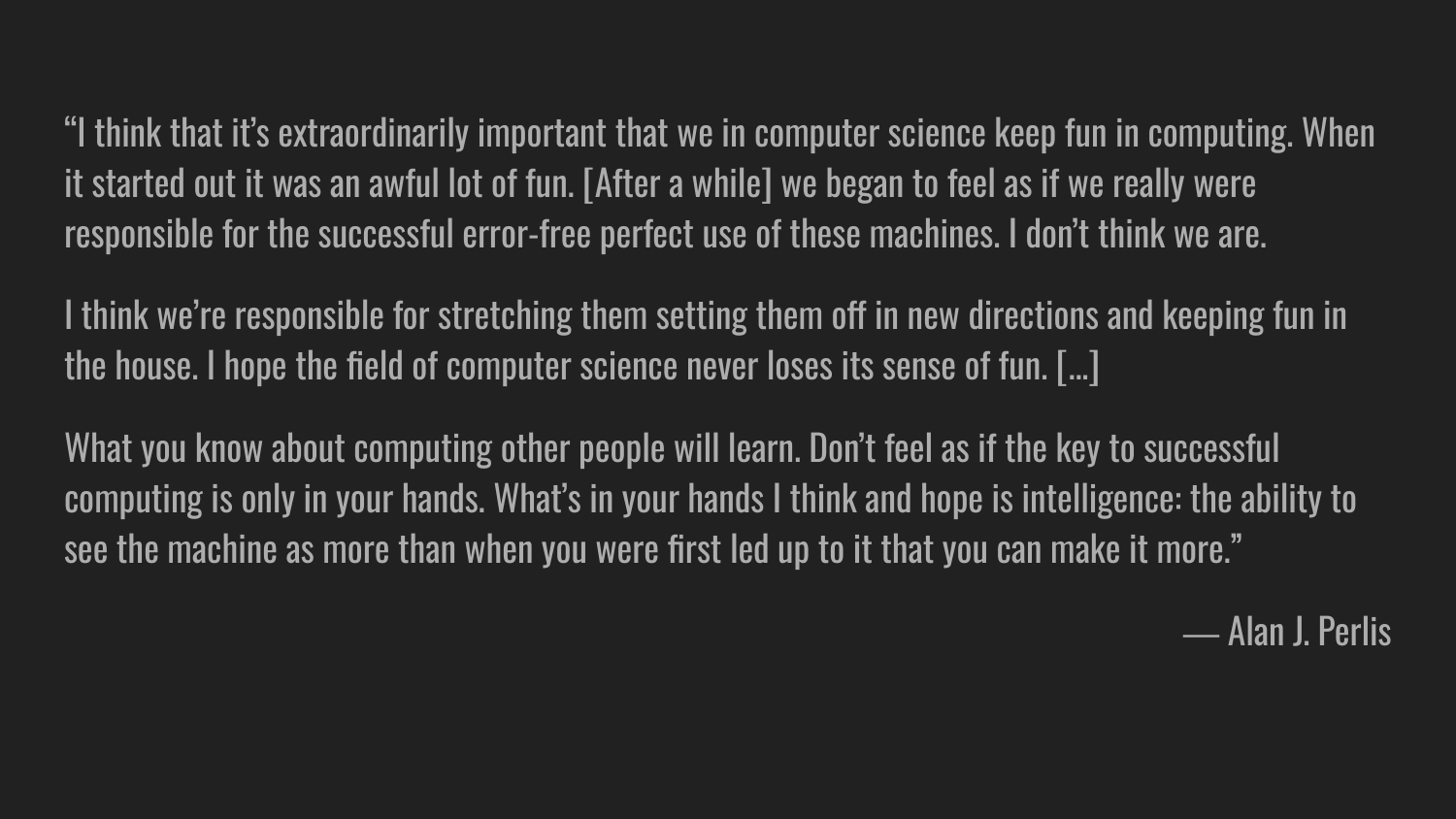

#
“I think that it’s extraordinarily important that we in computer science keep fun in computing. When it started out it was an awful lot of fun. [After a while] we began to feel as if we really were responsible for the successful error-free perfect use of these machines. I don’t think we are.
I think we’re responsible for stretching them setting them off in new directions and keeping fun in the house. I hope the ﬁeld of computer science never loses its sense of fun. [...]
What you know about computing other people will learn. Don’t feel as if the key to successful computing is only in your hands. What’s in your hands I think and hope is intelligence: the ability to see the machine as more than when you were ﬁrst led up to it that you can make it more.”
― Alan J. Perlis